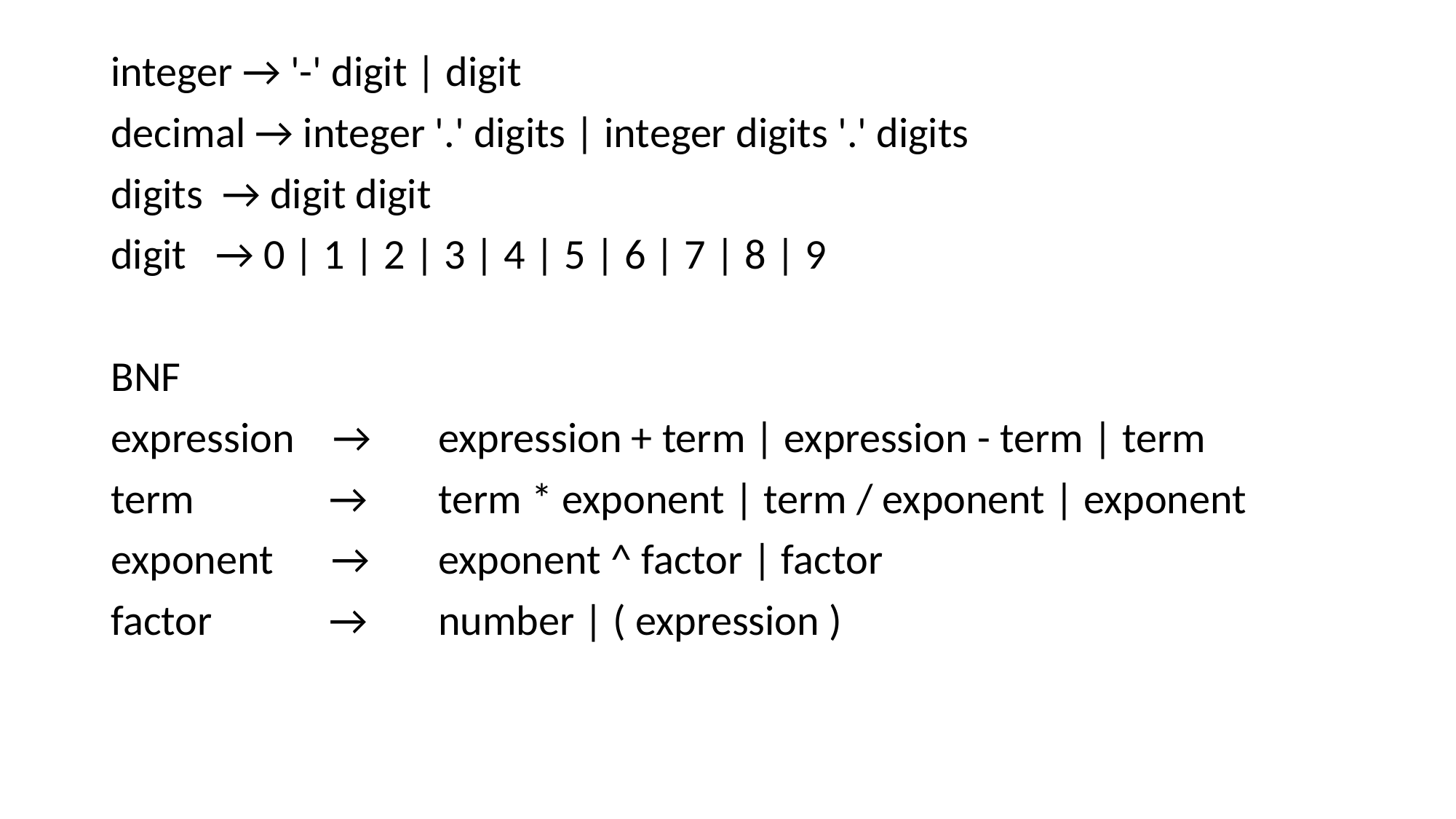

integer → '-' digit | digit
decimal → integer '.' digits | integer digits '.' digits
digits  → digit digit
digit   → 0 | 1 | 2 | 3 | 4 | 5 | 6 | 7 | 8 | 9

BNF
expression    →	expression + term | expression - term | term
term	    	→	term * exponent | term / exponent | exponent
exponent      →	exponent ^ factor | factor
factor	    	→	number | ( expression )